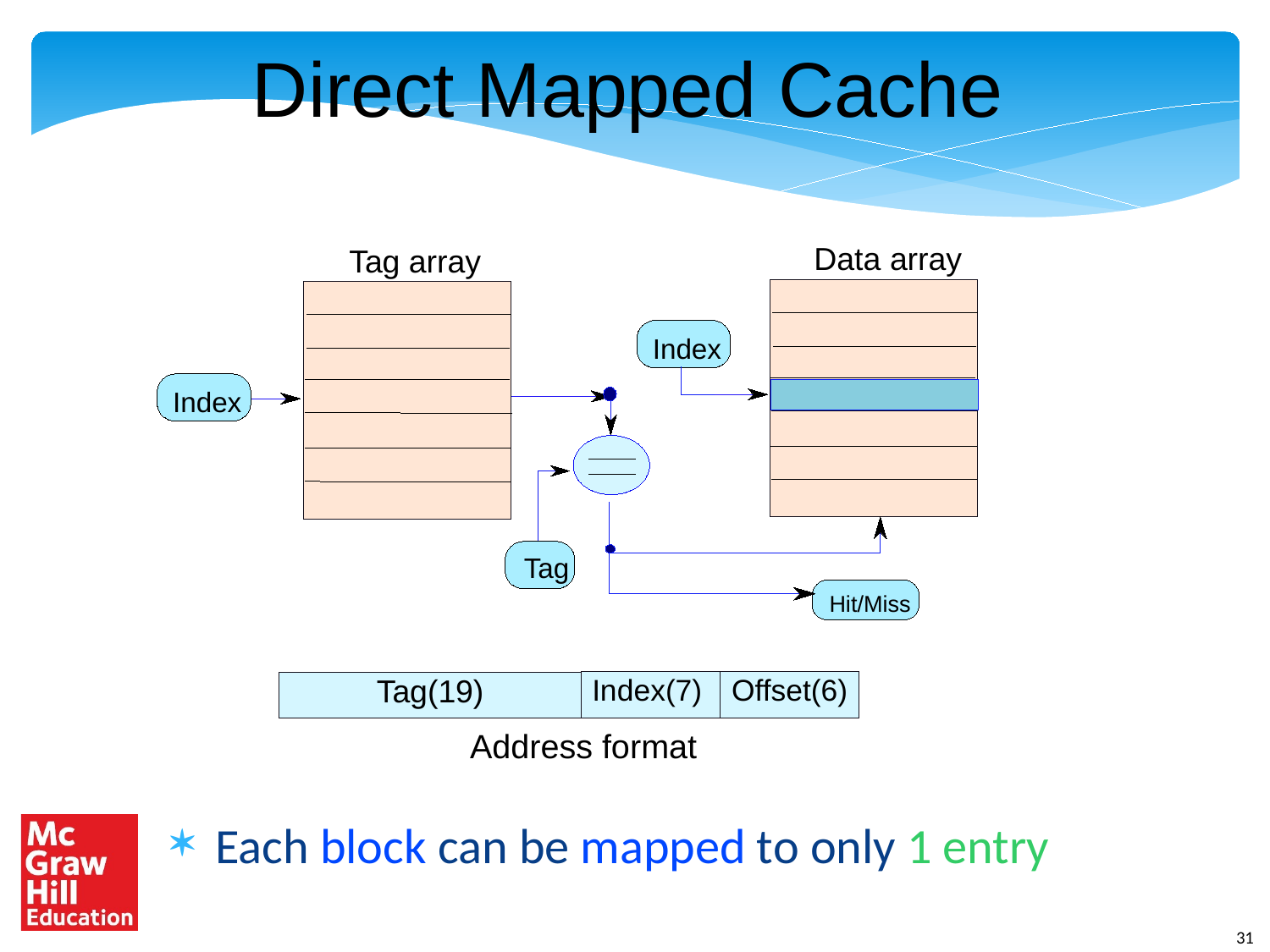

Direct Mapped Cache

Data array
Tag array

Index

Index

Tag

Hit/Miss
Tag(19)
Index(7)
Offset(6)

Address format
Each block can be mapped to only 1 entry